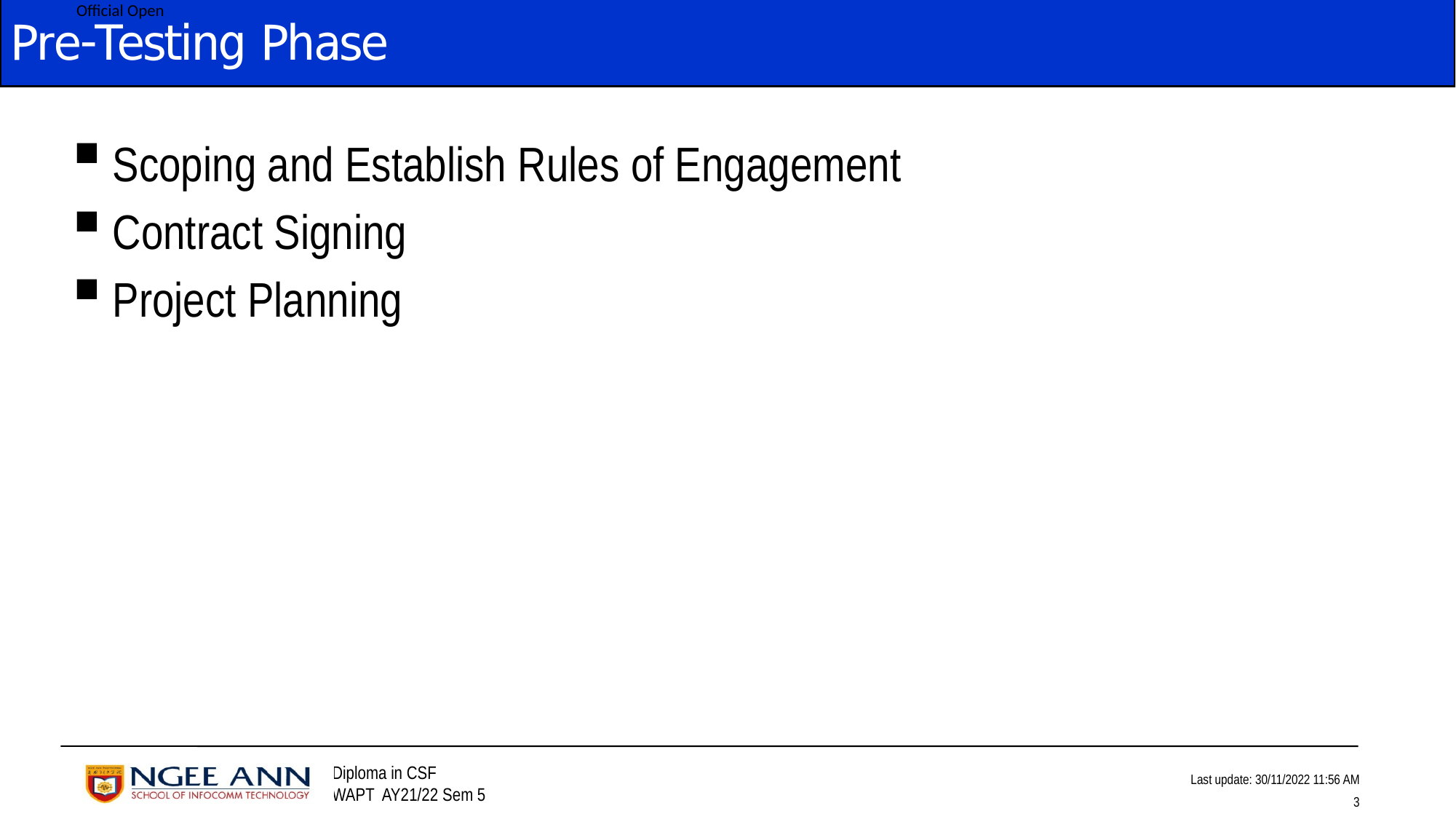

# Pre-Testing Phase
Scoping and Establish Rules of Engagement
Contract Signing
Project Planning